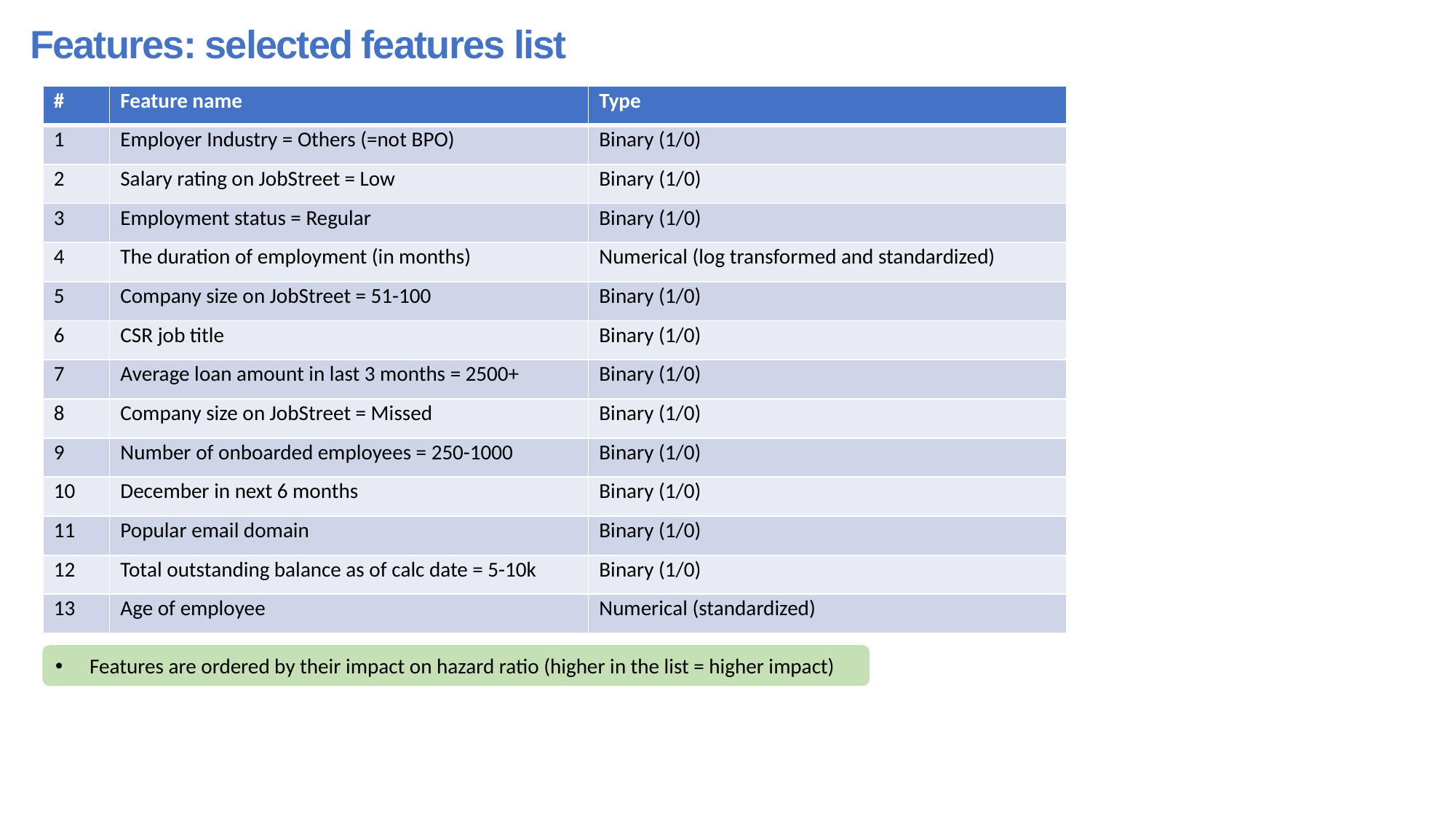

Features: selected features list
| # | Feature name | Type |
| --- | --- | --- |
| 1 | Employer Industry = Others (=not BPO) | Binary (1/0) |
| 2 | Salary rating on JobStreet = Low | Binary (1/0) |
| 3 | Employment status = Regular | Binary (1/0) |
| 4 | The duration of employment (in months) | Numerical (log transformed and standardized) |
| 5 | Company size on JobStreet = 51-100 | Binary (1/0) |
| 6 | CSR job title | Binary (1/0) |
| 7 | Average loan amount in last 3 months = 2500+ | Binary (1/0) |
| 8 | Company size on JobStreet = Missed | Binary (1/0) |
| 9 | Number of onboarded employees = 250-1000 | Binary (1/0) |
| 10 | December in next 6 months | Binary (1/0) |
| 11 | Popular email domain | Binary (1/0) |
| 12 | Total outstanding balance as of calc date = 5-10k | Binary (1/0) |
| 13 | Age of employee | Numerical (standardized) |
Features are ordered by their impact on hazard ratio (higher in the list = higher impact)